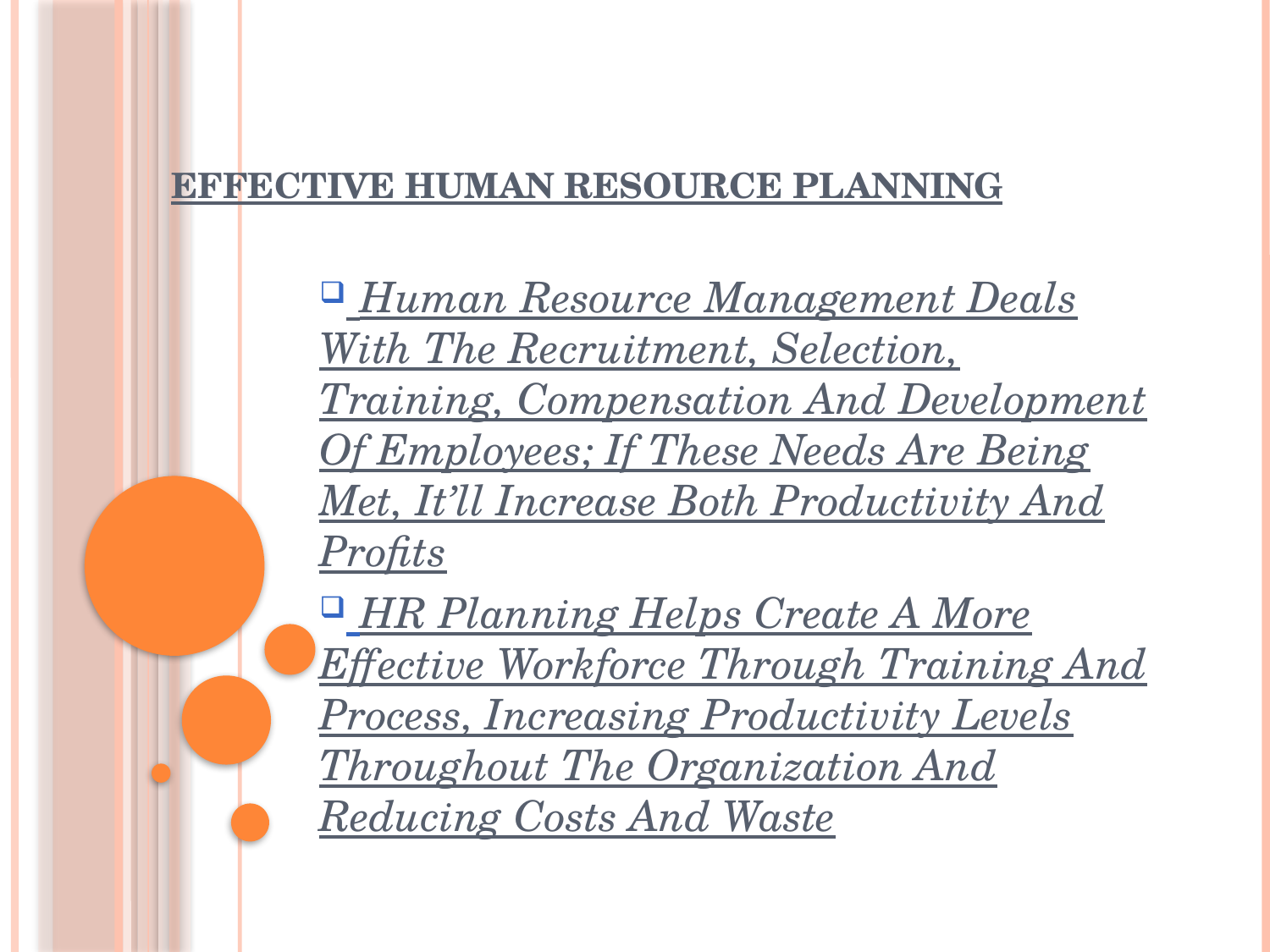

# Effective Human Resource Planning
 Human Resource Management Deals With The Recruitment, Selection, Training, Compensation And Development Of Employees; If These Needs Are Being Met, It’ll Increase Both Productivity And Profits
 HR Planning Helps Create A More Effective Workforce Through Training And Process, Increasing Productivity Levels Throughout The Organization And Reducing Costs And Waste